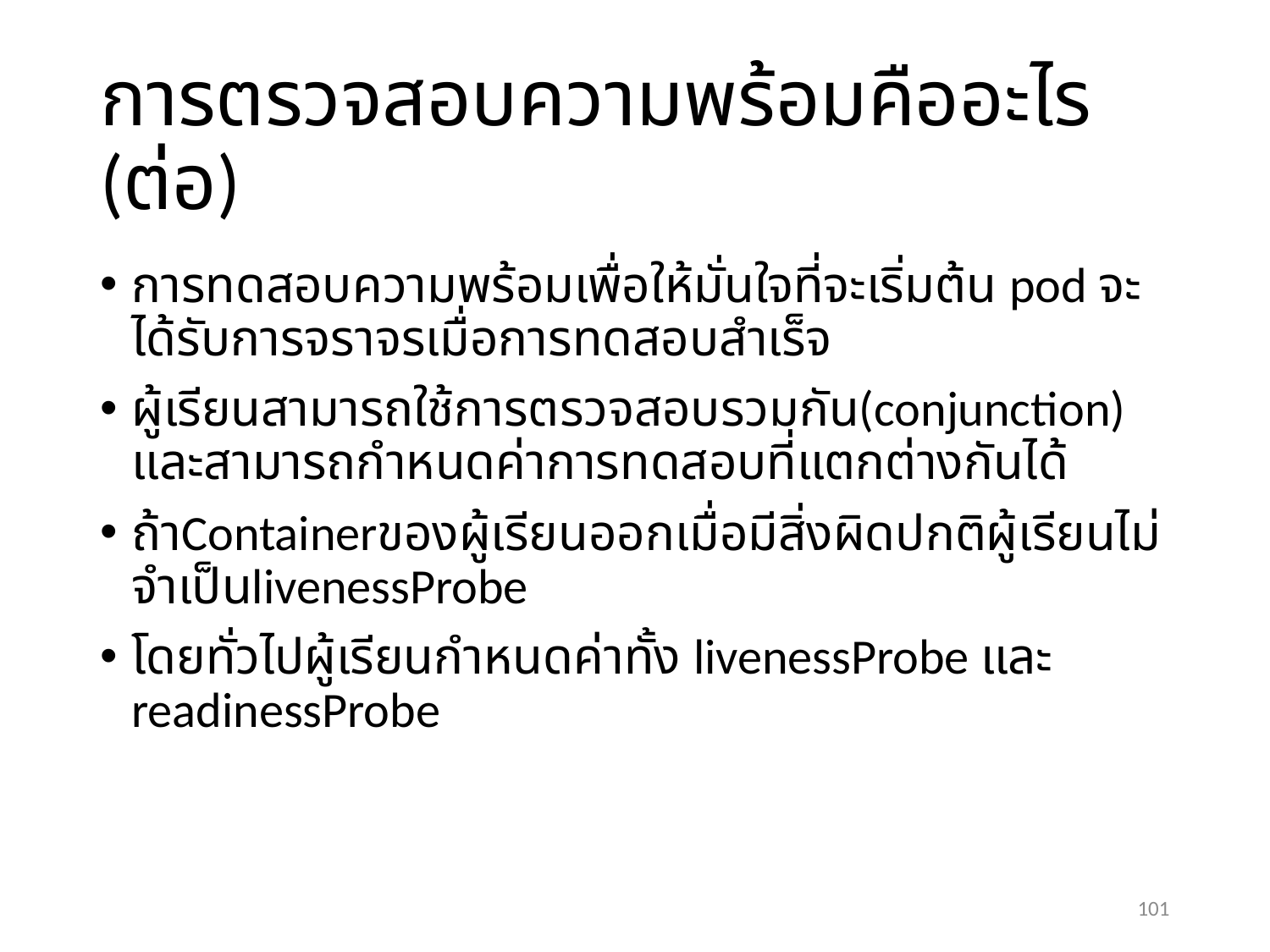

# การตรวจสอบความพร้อมคืออะไร (ต่อ)
การทดสอบความพร้อมเพื่อให้มั่นใจที่จะเริ่มต้น pod จะได้รับการจราจรเมื่อการทดสอบสำเร็จ
ผู้เรียนสามารถใช้การตรวจสอบรวมกัน(conjunction) และสามารถกำหนดค่าการทดสอบที่แตกต่างกันได้
ถ้าContainerของผู้เรียนออกเมื่อมีสิ่งผิดปกติผู้เรียนไม่จำเป็นlivenessProbe
โดยทั่วไปผู้เรียนกำหนดค่าทั้ง livenessProbe และ readinessProbe
101